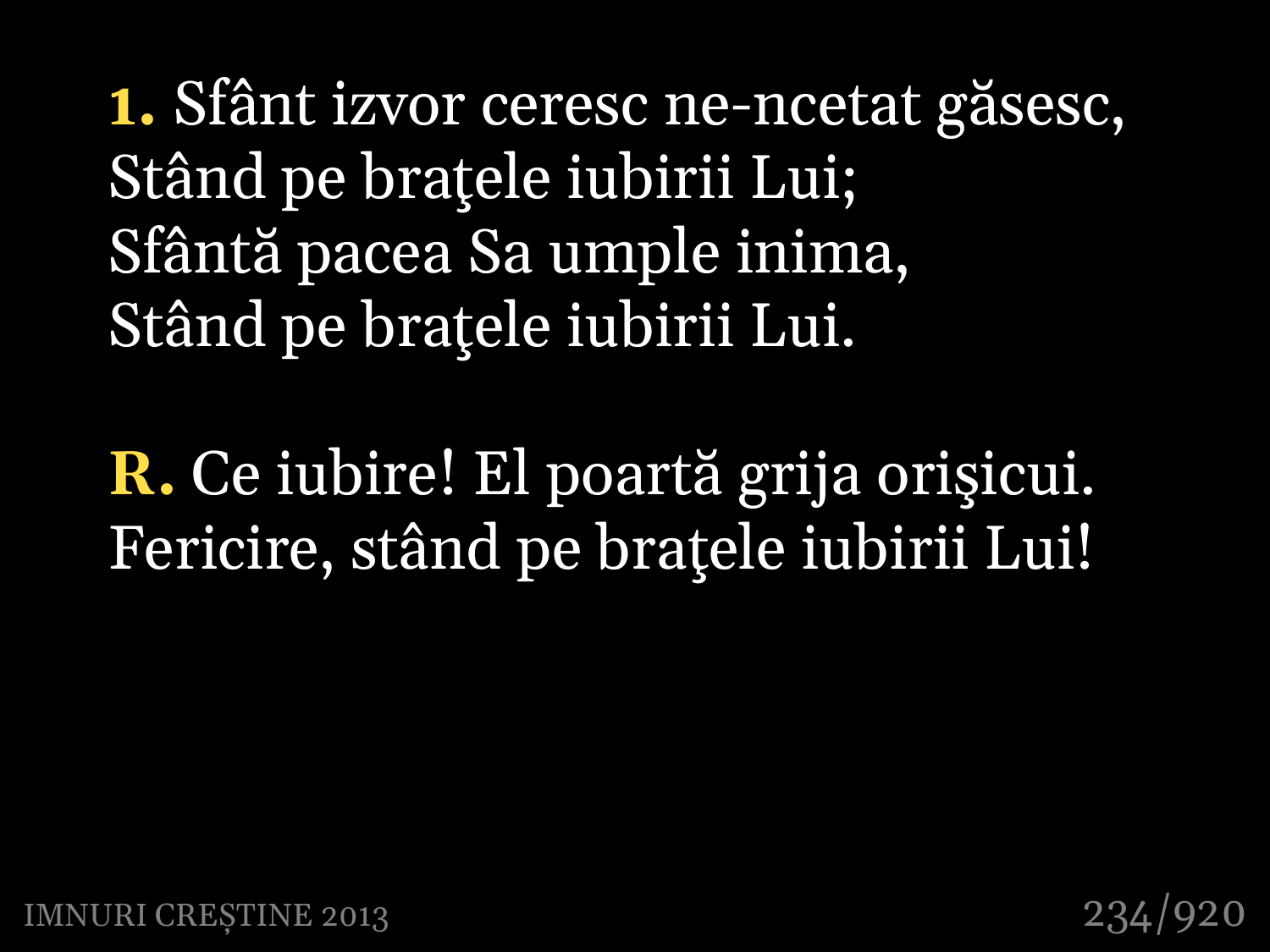

1. Sfânt izvor ceresc ne-ncetat găsesc,
Stând pe braţele iubirii Lui;
Sfântă pacea Sa umple inima,
Stând pe braţele iubirii Lui.

R. Ce iubire! El poartă grija orişicui.
Fericire, stând pe braţele iubirii Lui!
234/920
IMNURI CREȘTINE 2013